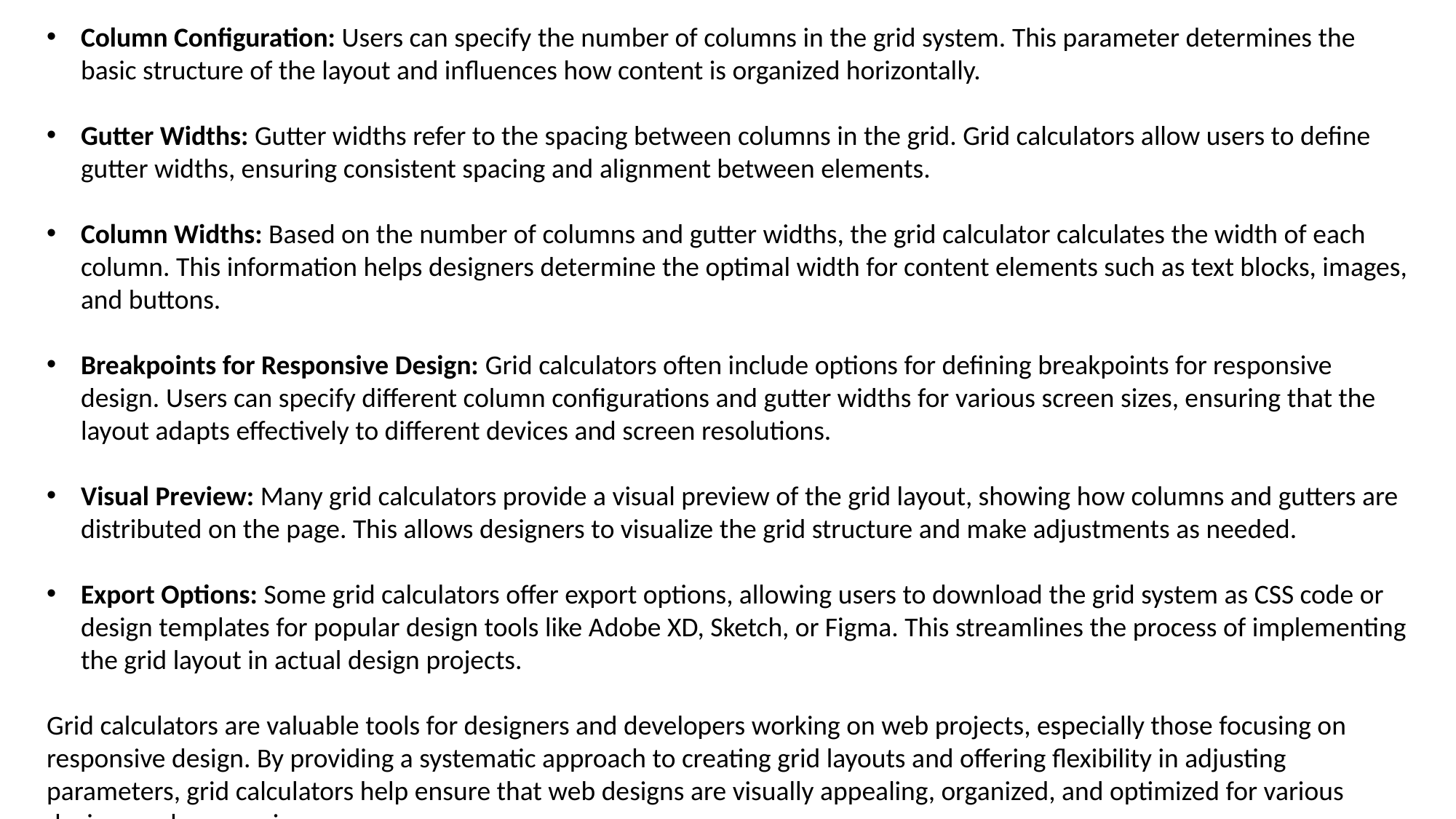

Column Configuration: Users can specify the number of columns in the grid system. This parameter determines the basic structure of the layout and influences how content is organized horizontally.

Gutter Widths: Gutter widths refer to the spacing between columns in the grid. Grid calculators allow users to define gutter widths, ensuring consistent spacing and alignment between elements.

Column Widths: Based on the number of columns and gutter widths, the grid calculator calculates the width of each column. This information helps designers determine the optimal width for content elements such as text blocks, images, and buttons.

Breakpoints for Responsive Design: Grid calculators often include options for defining breakpoints for responsive design. Users can specify different column configurations and gutter widths for various screen sizes, ensuring that the layout adapts effectively to different devices and screen resolutions.

Visual Preview: Many grid calculators provide a visual preview of the grid layout, showing how columns and gutters are distributed on the page. This allows designers to visualize the grid structure and make adjustments as needed.

Export Options: Some grid calculators offer export options, allowing users to download the grid system as CSS code or design templates for popular design tools like Adobe XD, Sketch, or Figma. This streamlines the process of implementing the grid layout in actual design projects.

Grid calculators are valuable tools for designers and developers working on web projects, especially those focusing on responsive design. By providing a systematic approach to creating grid layouts and offering flexibility in adjusting parameters, grid calculators help ensure that web designs are visually appealing, organized, and optimized for various devices and screen sizes.